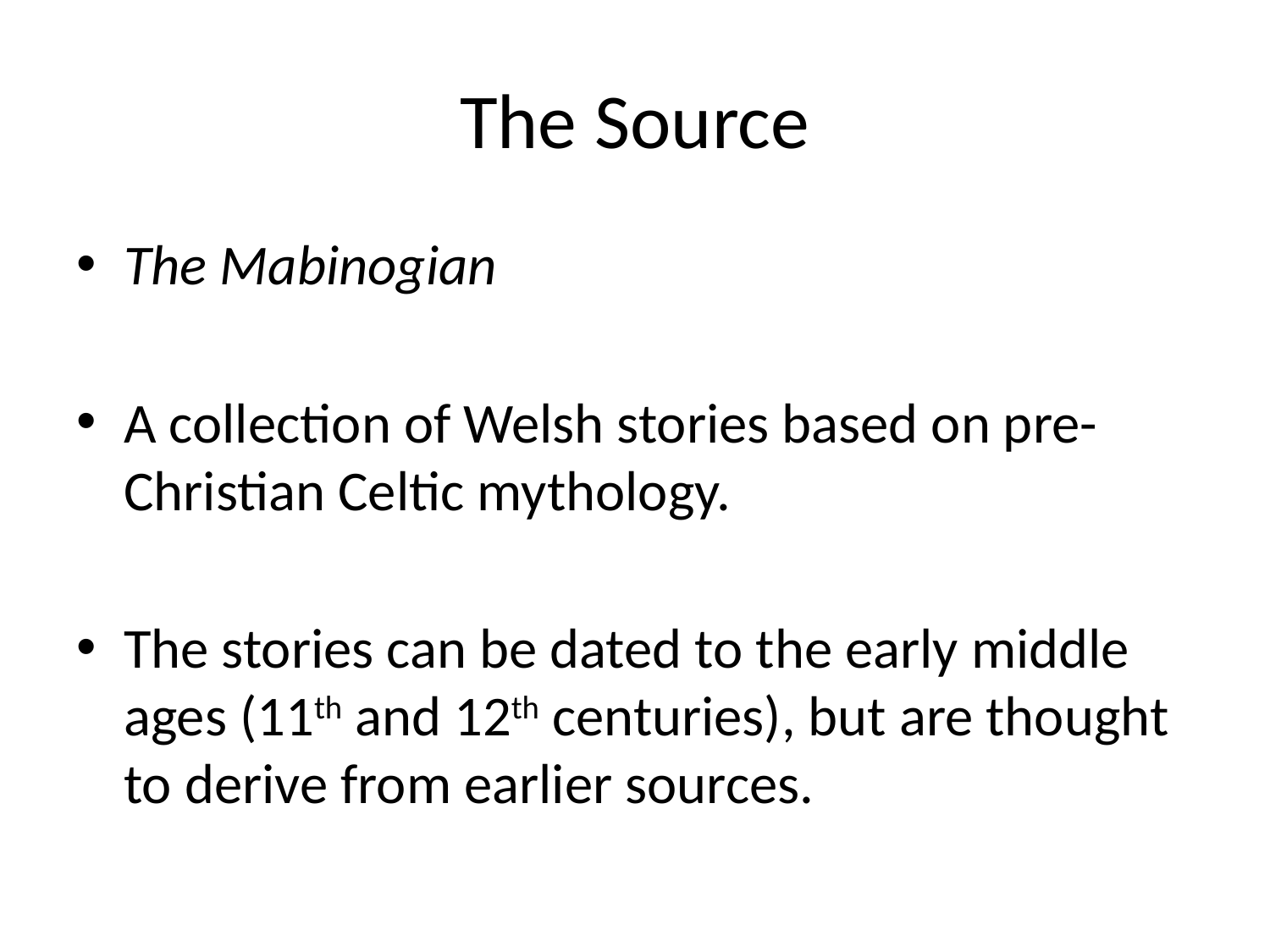

# The Source
The Mabinogian

A collection of Welsh stories based on pre-Christian Celtic mythology.

The stories can be dated to the early middle ages (11th and 12th centuries), but are thought to derive from earlier sources.